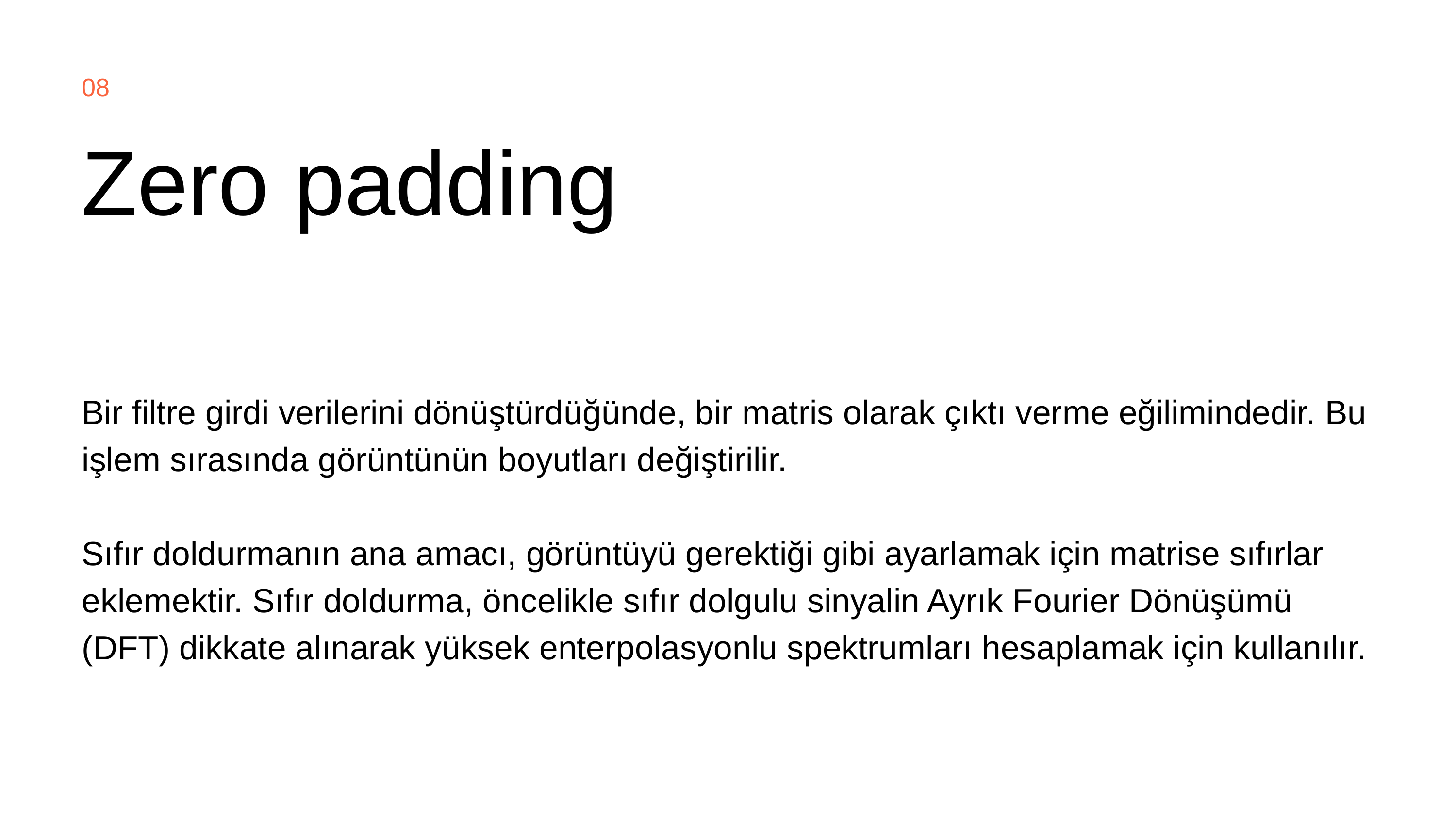

08
Zero padding
Bir filtre girdi verilerini dönüştürdüğünde, bir matris olarak çıktı verme eğilimindedir. Bu işlem sırasında görüntünün boyutları değiştirilir.

Sıfır doldurmanın ana amacı, görüntüyü gerektiği gibi ayarlamak için matrise sıfırlar eklemektir. Sıfır doldurma, öncelikle sıfır dolgulu sinyalin Ayrık Fourier Dönüşümü (DFT) dikkate alınarak yüksek enterpolasyonlu spektrumları hesaplamak için kullanılır.